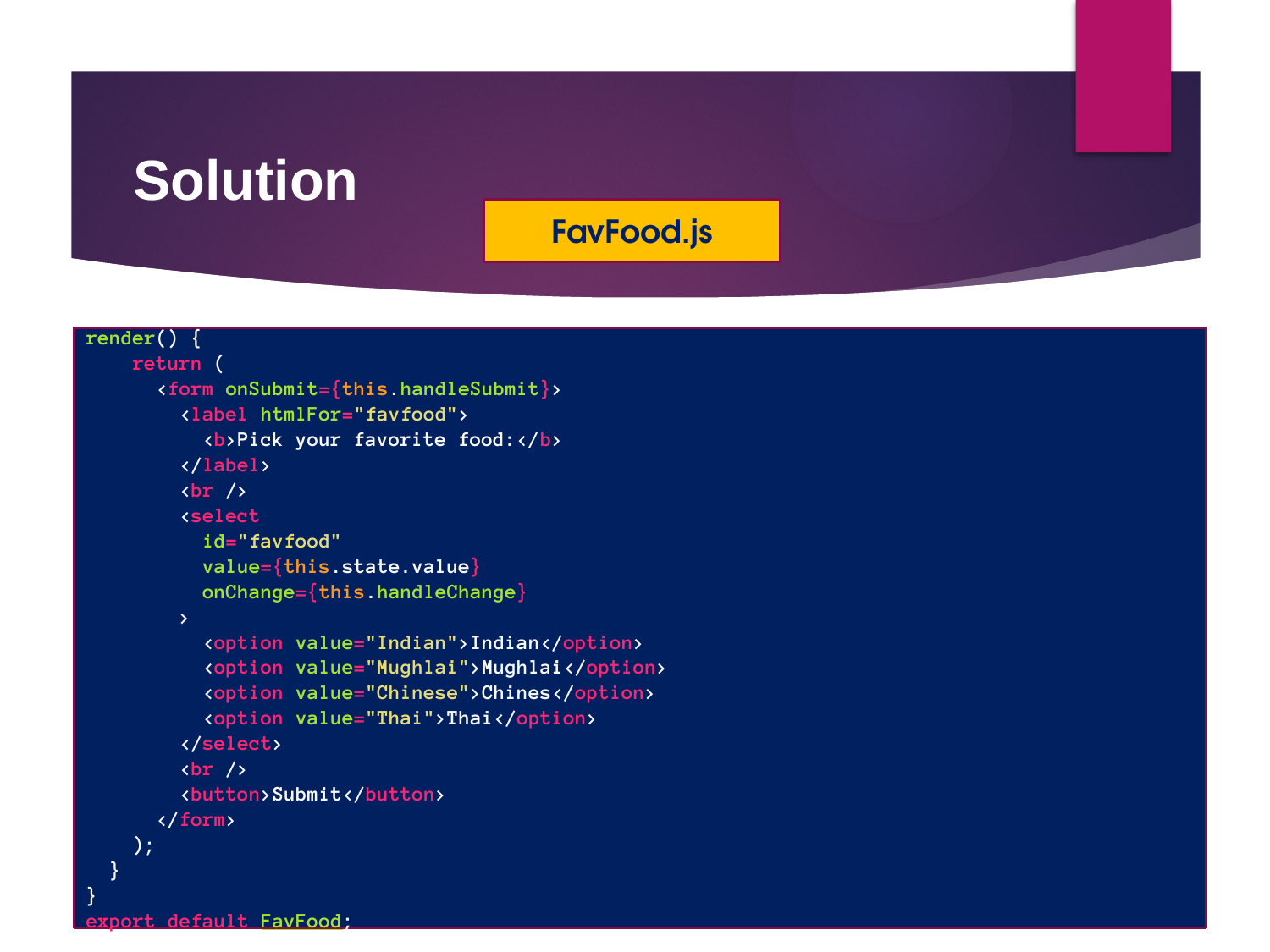

#
Solution
FavFood.js
render() {
    return (
      <form onSubmit={this.handleSubmit}>
        <label htmlFor="favfood">
          <b>Pick your favorite food:</b>
        </label>
        <br />
        <select
          id="favfood"
          value={this.state.value}
          onChange={this.handleChange}
        >
          <option value="Indian">Indian</option>
          <option value="Mughlai">Mughlai</option>
          <option value="Chinese">Chines</option>
          <option value="Thai">Thai</option>
        </select>
        <br />
        <button>Submit</button>
      </form>
    );
  }
}
export default FavFood;